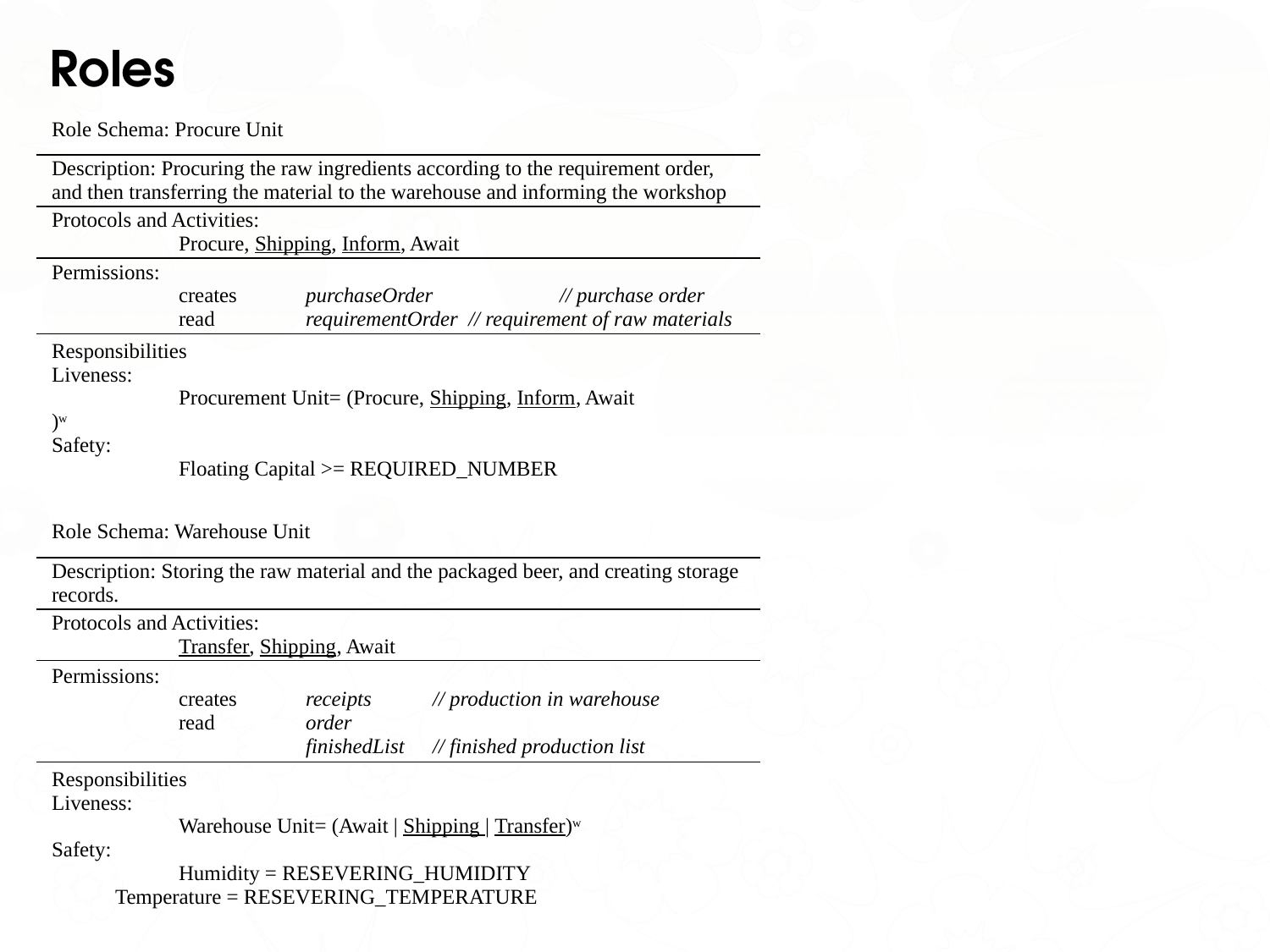

Roles
| Role Schema: Procure Unit |
| --- |
| Description: Procuring the raw ingredients according to the requirement order, and then transferring the material to the warehouse and informing the workshop |
| Protocols and Activities: Procure, Shipping, Inform, Await |
| Permissions: creates purchaseOrder // purchase order read requirementOrder // requirement of raw materials |
| Responsibilities Liveness: Procurement Unit= (Procure, Shipping, Inform, Await )w Safety: Floating Capital >= REQUIRED\_NUMBER |
| Role Schema: Warehouse Unit |
| --- |
| Description: Storing the raw material and the packaged beer, and creating storage records. |
| Protocols and Activities: Transfer, Shipping, Await |
| Permissions: creates receipts // production in warehouse read order finishedList // finished production list |
| Responsibilities Liveness: Warehouse Unit= (Await | Shipping | Transfer)w Safety: Humidity = RESEVERING\_HUMIDITY Temperature = RESEVERING\_TEMPERATURE |